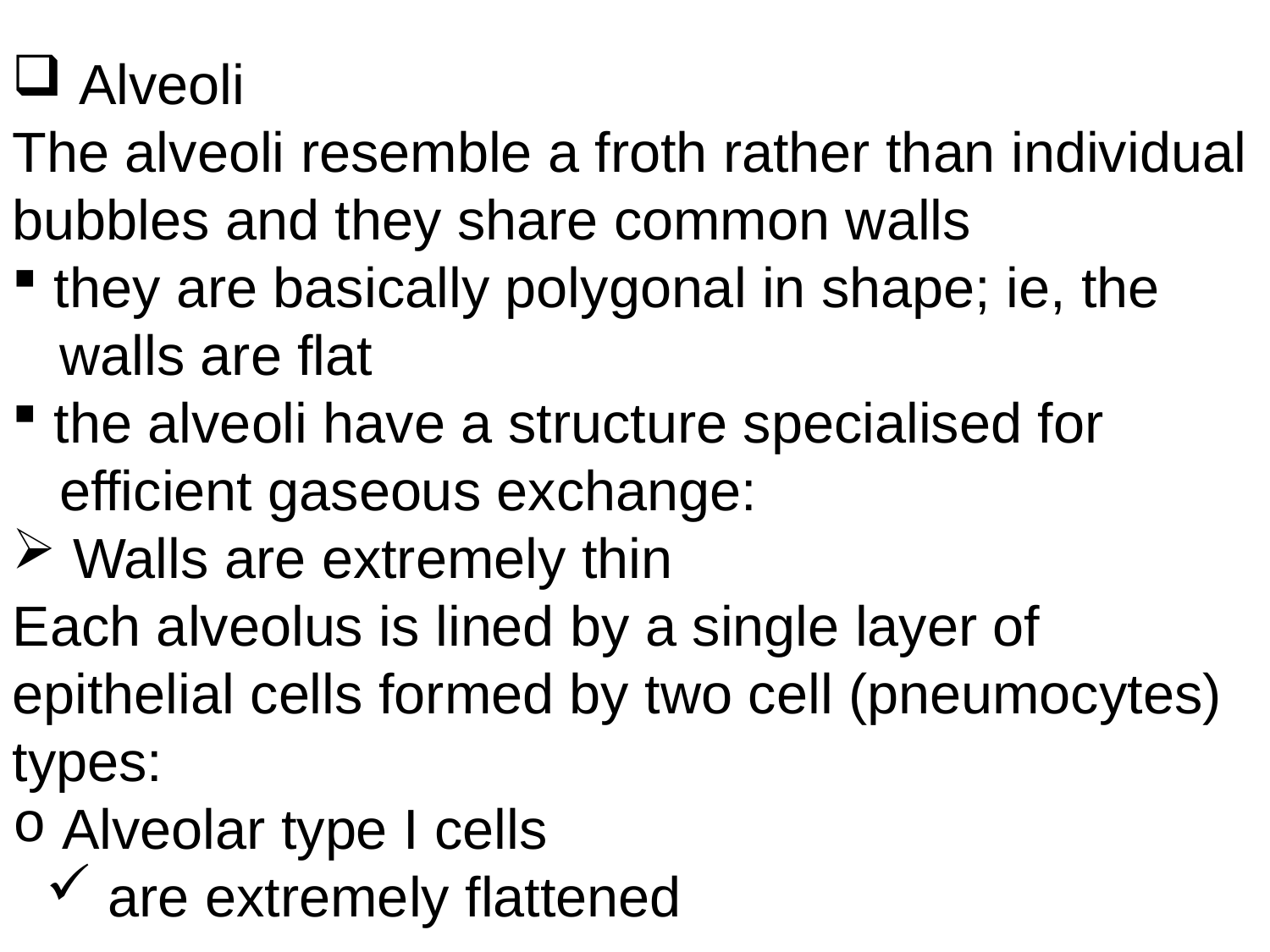

Alveoli
The alveoli resemble a froth rather than individual bubbles and they share common walls
 they are basically polygonal in shape; ie, the
   walls are flat
 the alveoli have a structure specialised for
   efficient gaseous exchange:
 Walls are extremely thin
Each alveolus is lined by a single layer of epithelial cells formed by two cell (pneumocytes) types:
 Alveolar type I cells
 are extremely flattened